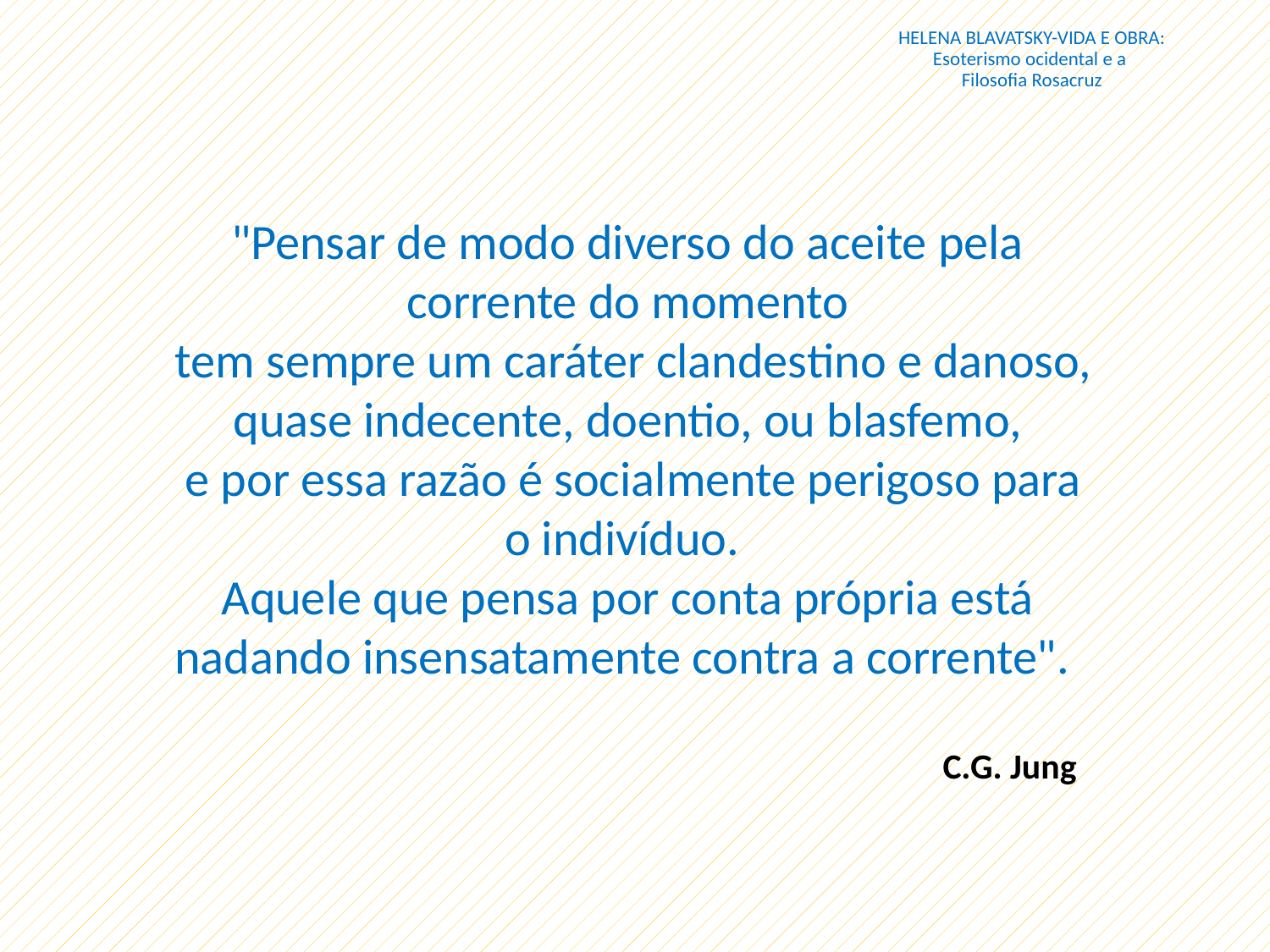

# HELENA BLAVATSKY-VIDA E OBRA: Esoterismo ocidental e a Filosofia Rosacruz
"Pensar de modo diverso do aceite pela corrente do momento
 tem sempre um caráter clandestino e danoso,
quase indecente, doentio, ou blasfemo,
 e por essa razão é socialmente perigoso para o indivíduo.
Aquele que pensa por conta própria está nadando insensatamente contra a corrente".

                                                                                               C.G. Jung